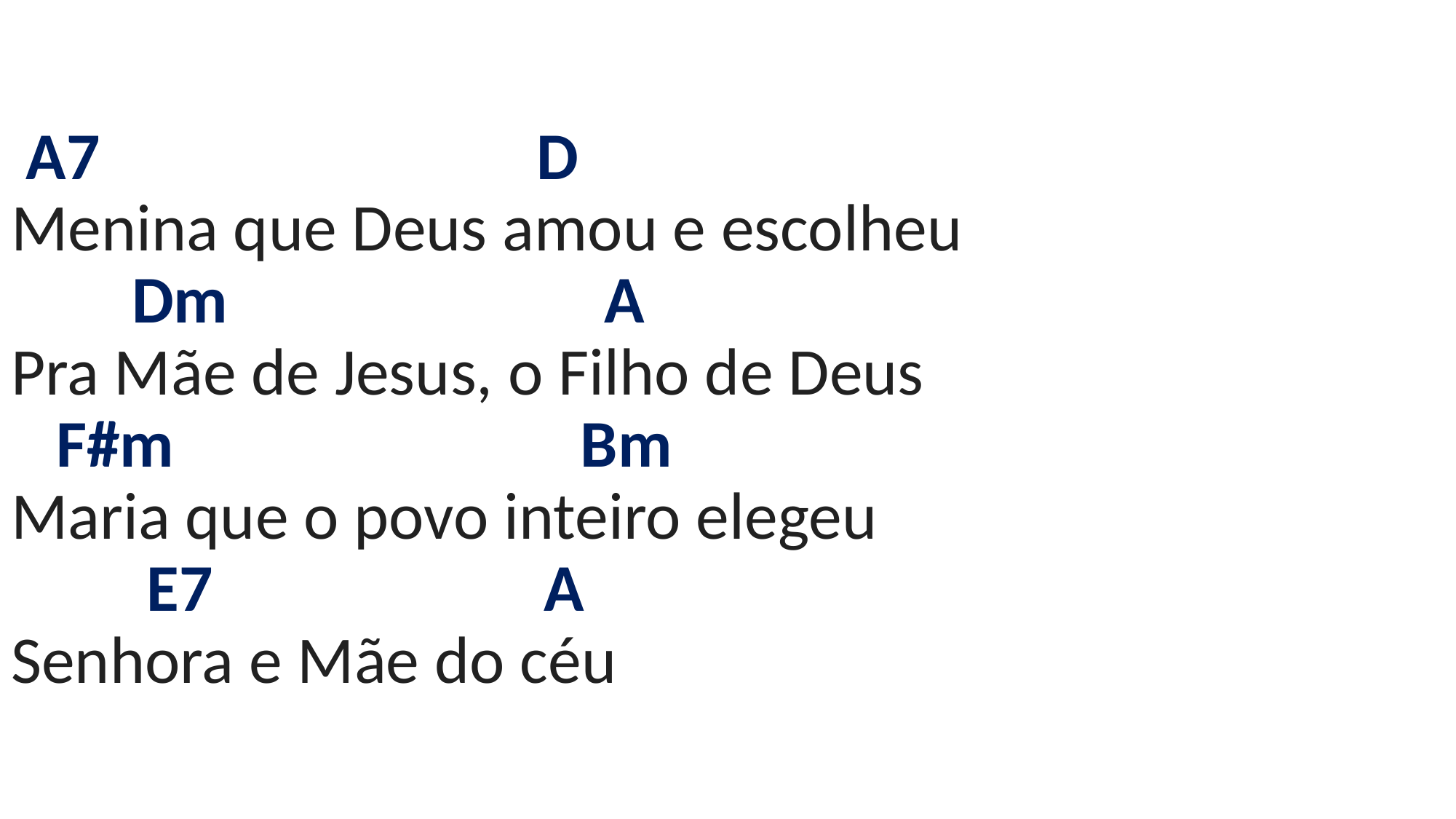

# A7                             D Menina que Deus amou e escolheu Dm                         A Pra Mãe de Jesus, o Filho de Deus F#m                           Bm Maria que o povo inteiro elegeu E7                      A Senhora e Mãe do céu